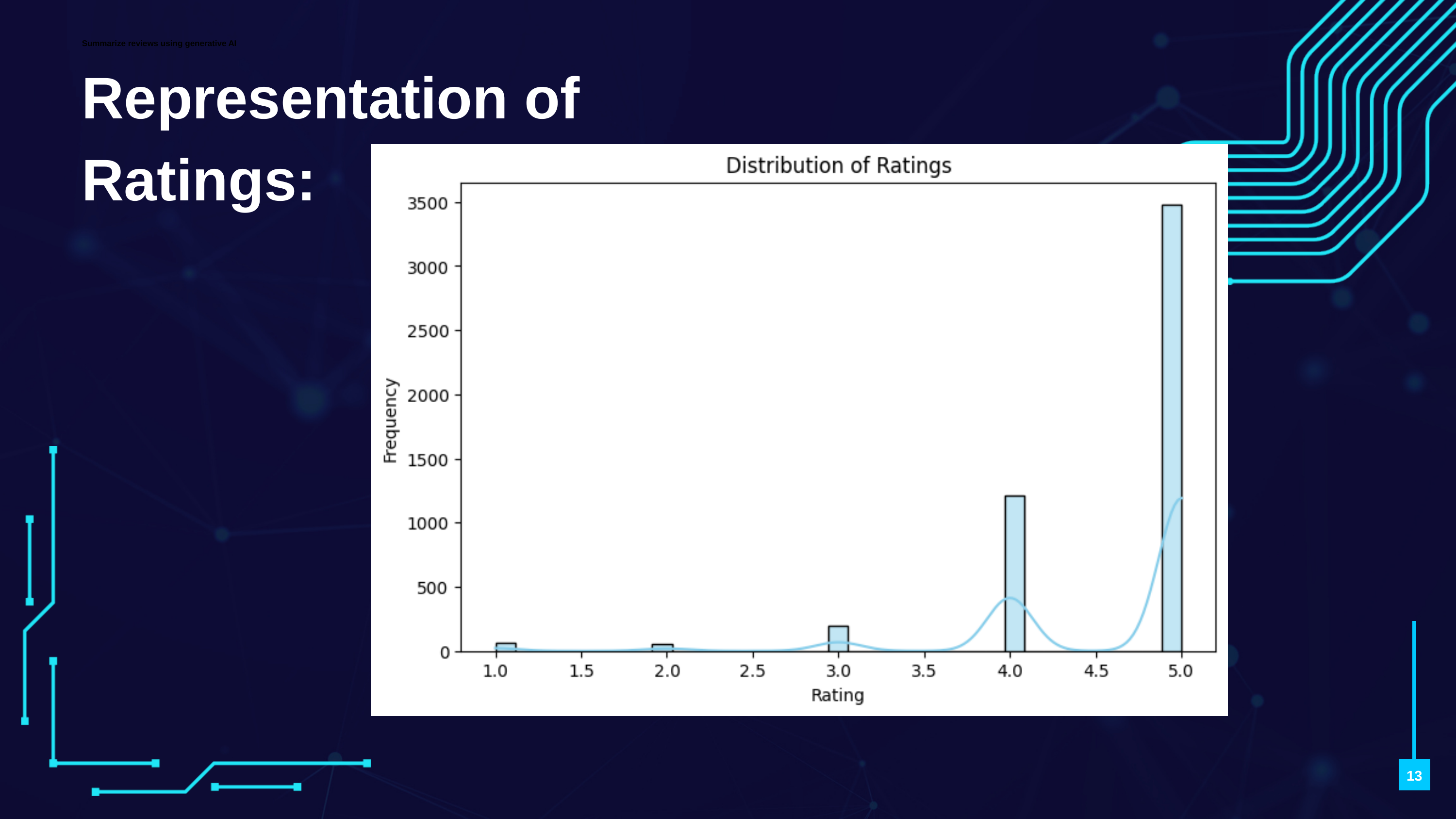

Summarize reviews using generative AI
Representation of Ratings:

13